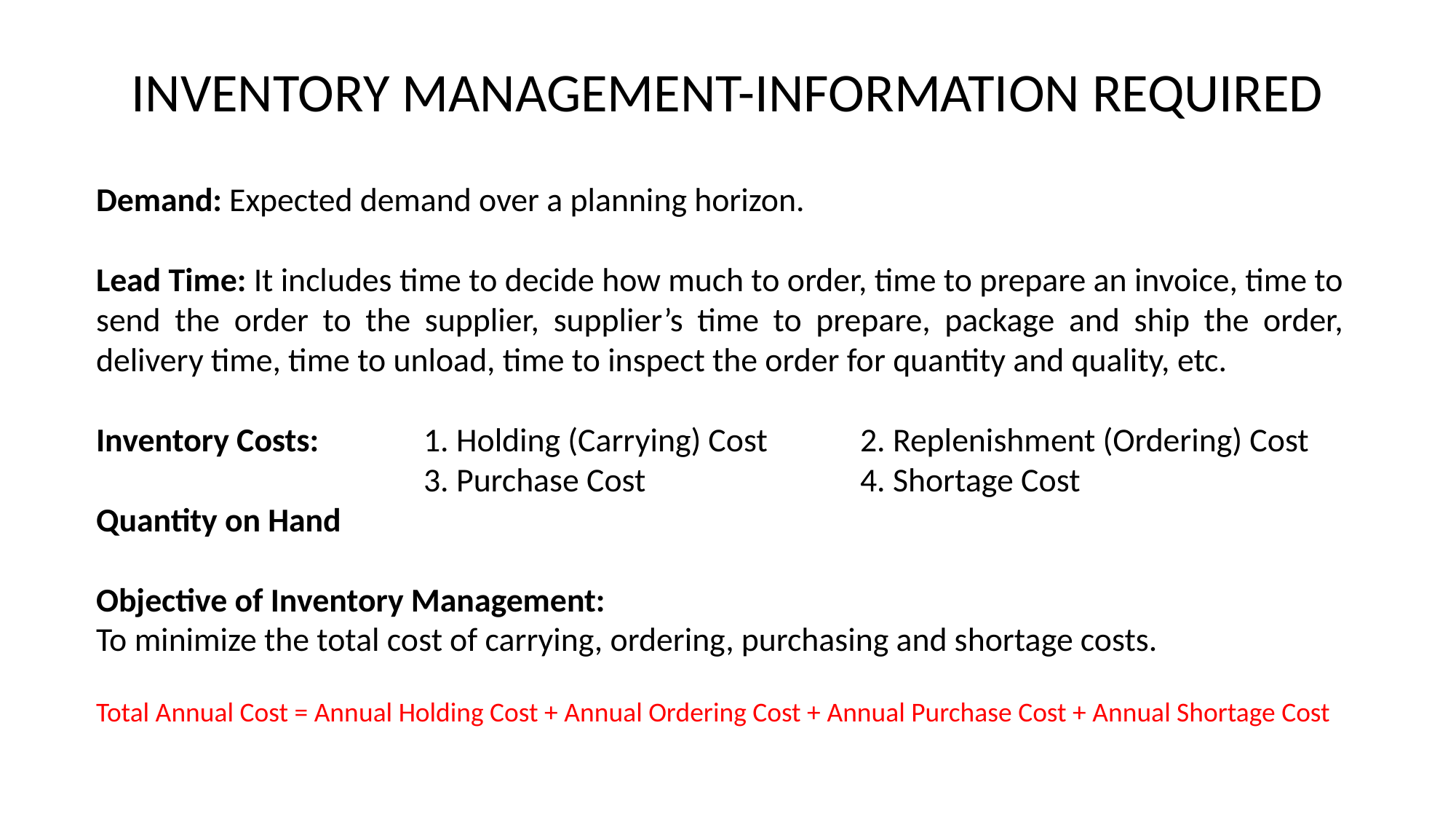

# INVENTORY MANAGEMENT-INFORMATION REQUIRED
Demand: Expected demand over a planning horizon.

Lead Time: It includes time to decide how much to order, time to prepare an invoice, time to send the order to the supplier, supplier’s time to prepare, package and ship the order, delivery time, time to unload, time to inspect the order for quantity and quality, etc.

Inventory Costs: 	1. Holding (Carrying) Cost	2. Replenishment (Ordering) Cost
			3. Purchase Cost		4. Shortage Cost
Quantity on Hand

Objective of Inventory Management:
To minimize the total cost of carrying, ordering, purchasing and shortage costs.

Total Annual Cost = Annual Holding Cost + Annual Ordering Cost + Annual Purchase Cost + Annual Shortage Cost